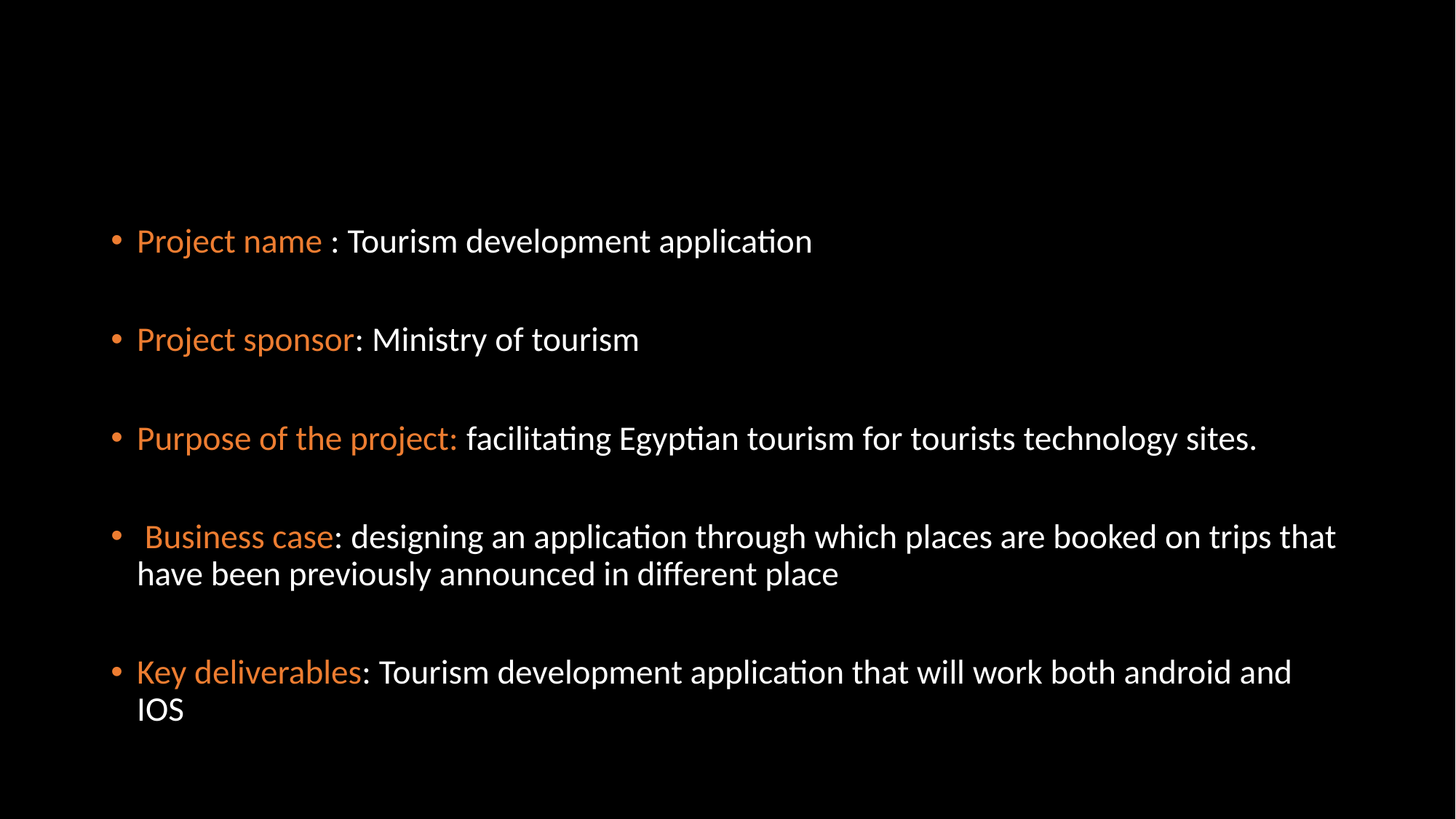

#
Project name : Tourism development application

Project sponsor: Ministry of tourism

Purpose of the project: facilitating Egyptian tourism for tourists technology sites.

 Business case: designing an application through which places are booked on trips that have been previously announced in different place

Key deliverables: Tourism development application that will work both android and IOS